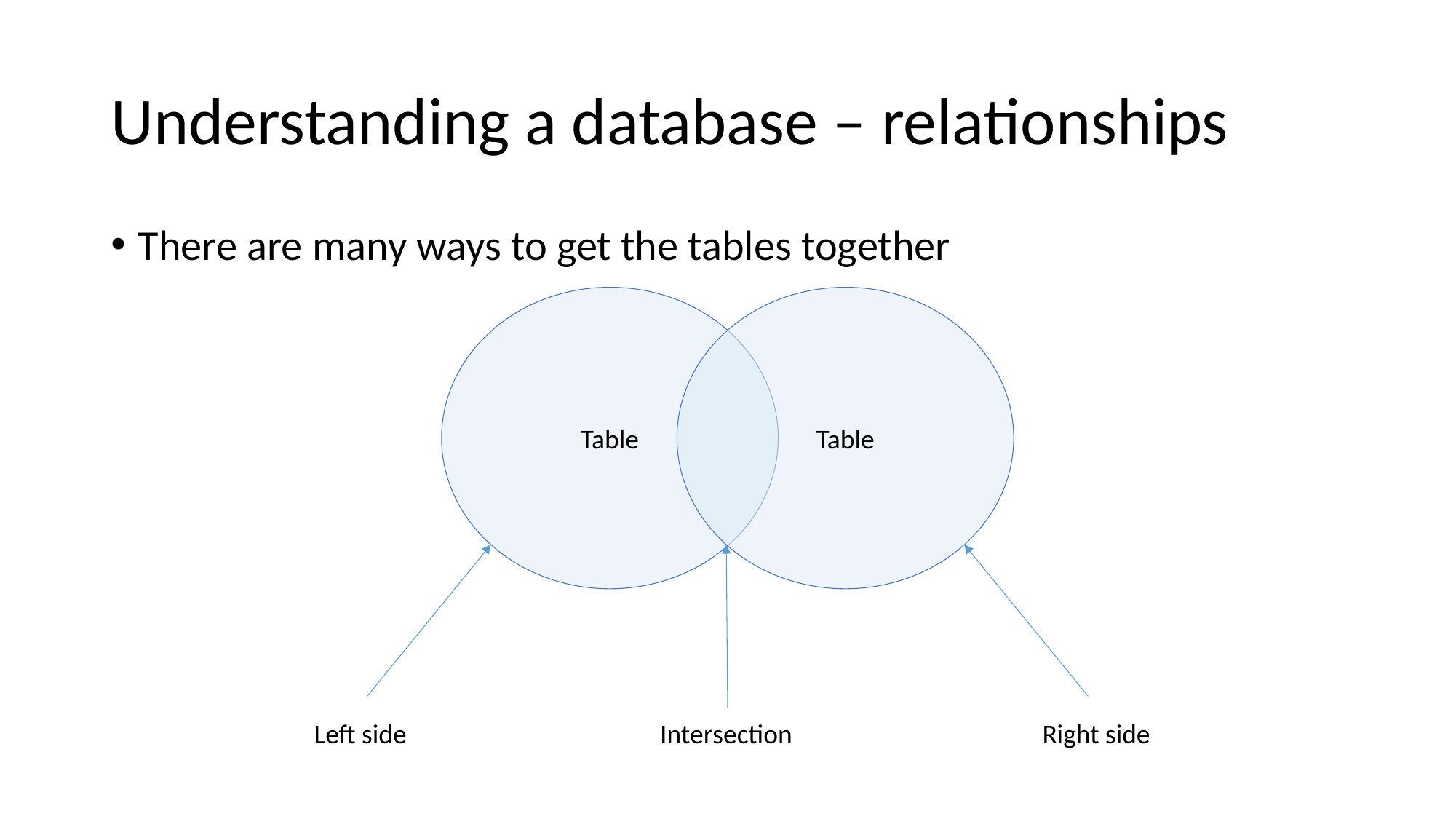

# Understanding a database – relationships
There are many ways to get the tables together

Table
Table
Right side
Left side
Intersection